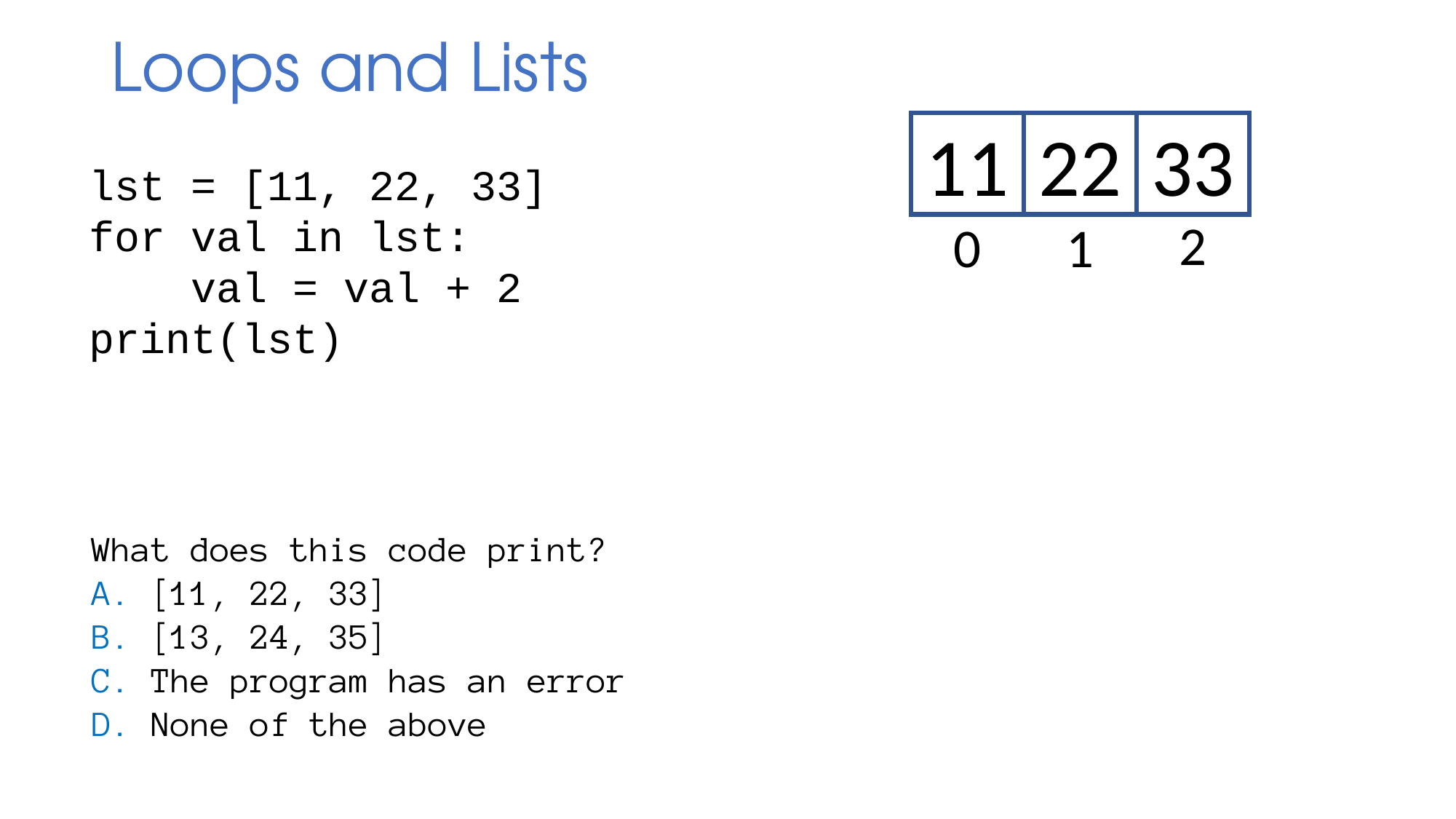

Loops and Lists
11
22
33
lst = [11, 22, 33]
for val in lst:
    val = val + 2
print(lst)
2
0
1
What does this code print?
A. [11, 22, 33]
B. [13, 24, 35]
C. The program has an error
D. None of the above